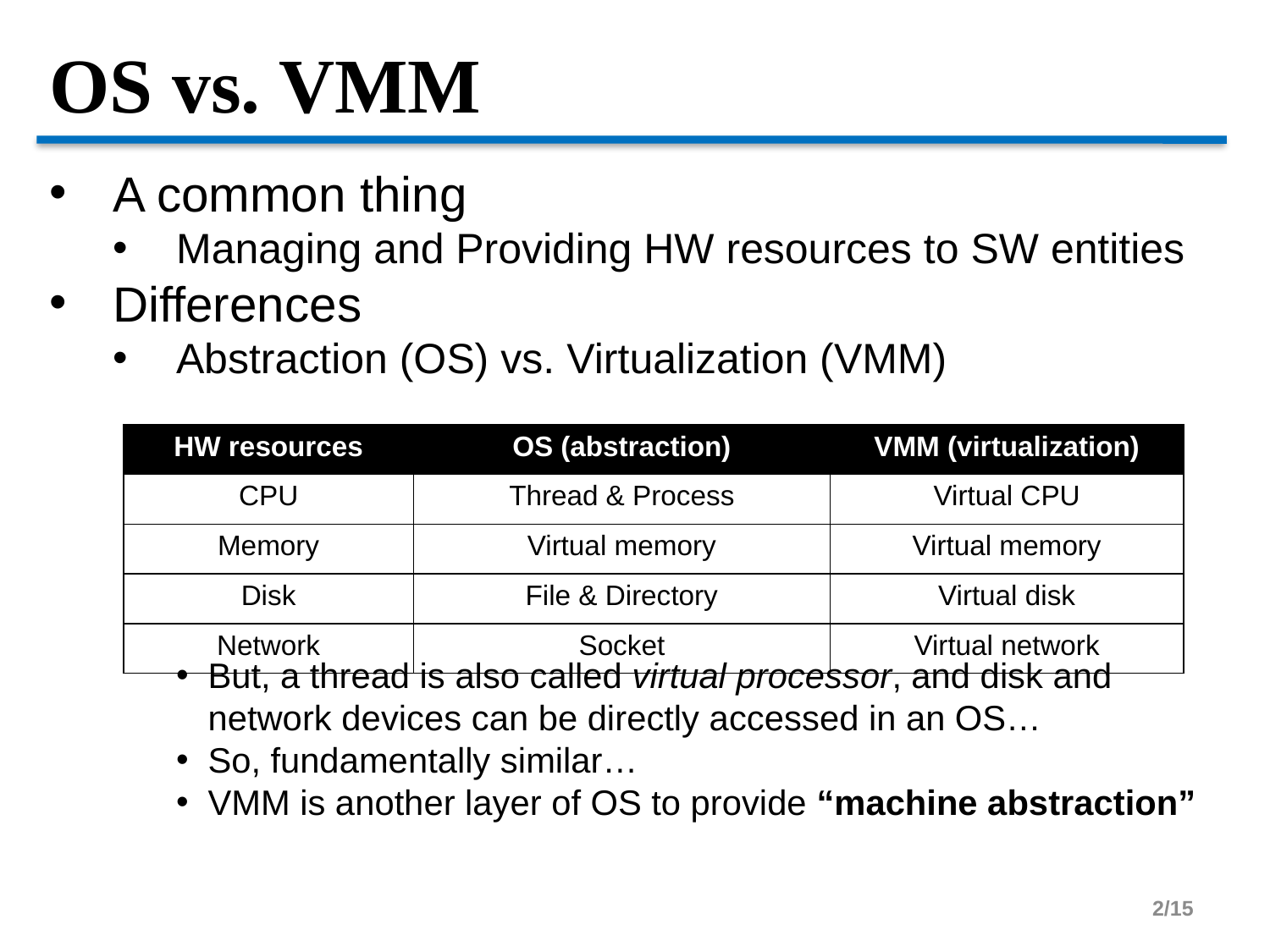

OS vs. VMM
A common thing
Managing and Providing HW resources to SW entities
Differences
Abstraction (OS) vs. Virtualization (VMM)

But, a thread is also called virtual processor, and disk and network devices can be directly accessed in an OS…
So, fundamentally similar…
VMM is another layer of OS to provide “machine abstraction”
| HW resources | OS (abstraction) | VMM (virtualization) |
| --- | --- | --- |
| CPU | Thread & Process | Virtual CPU |
| Memory | Virtual memory | Virtual memory |
| Disk | File & Directory | Virtual disk |
| Network | Socket | Virtual network |
2/15